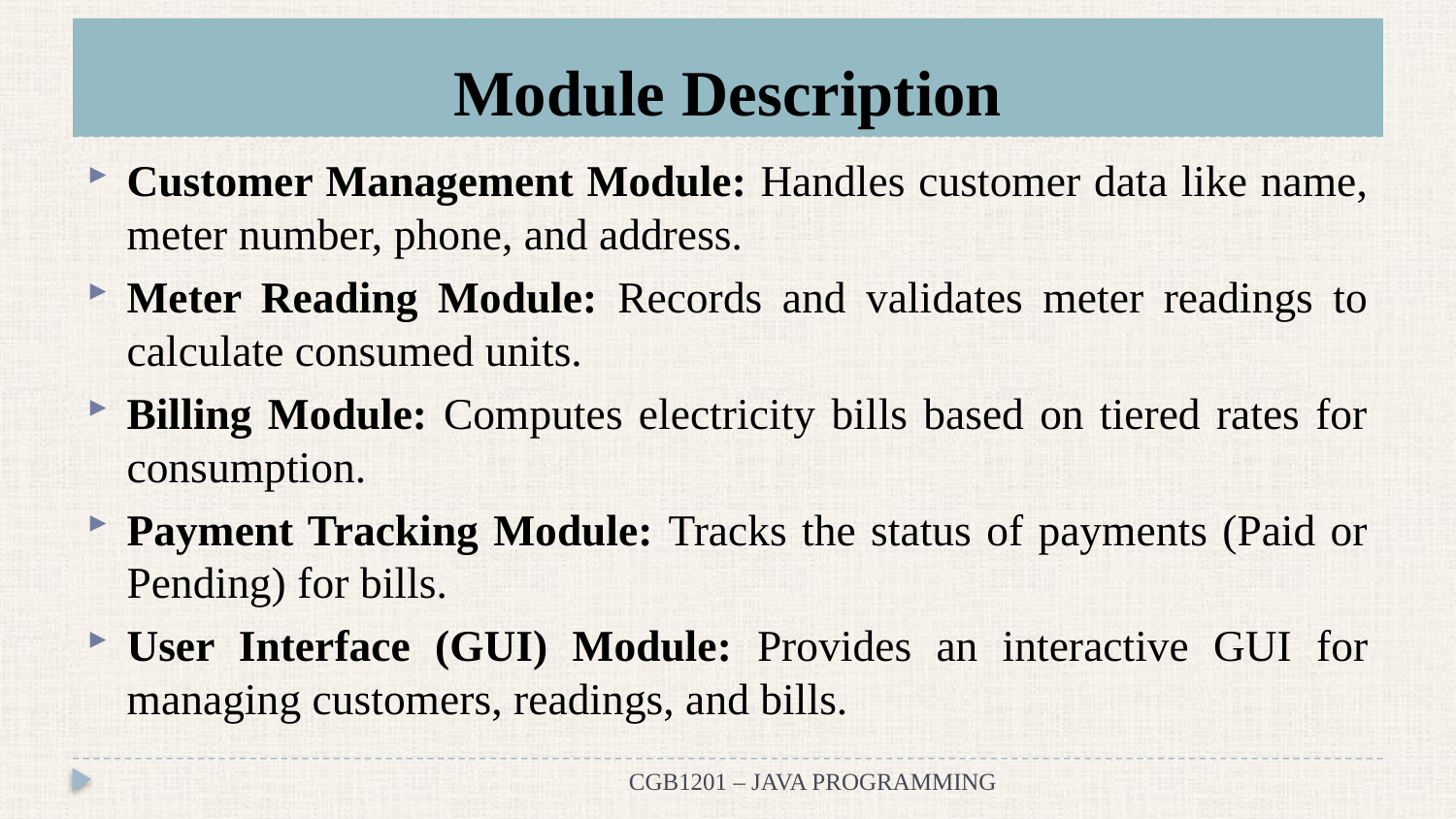

# Module Description
Customer Management Module: Handles customer data like name, meter number, phone, and address.
Meter Reading Module: Records and validates meter readings to calculate consumed units.
Billing Module: Computes electricity bills based on tiered rates for consumption.
Payment Tracking Module: Tracks the status of payments (Paid or Pending) for bills.
User Interface (GUI) Module: Provides an interactive GUI for managing customers, readings, and bills.
8
CGB1201 – JAVA PROGRAMMING